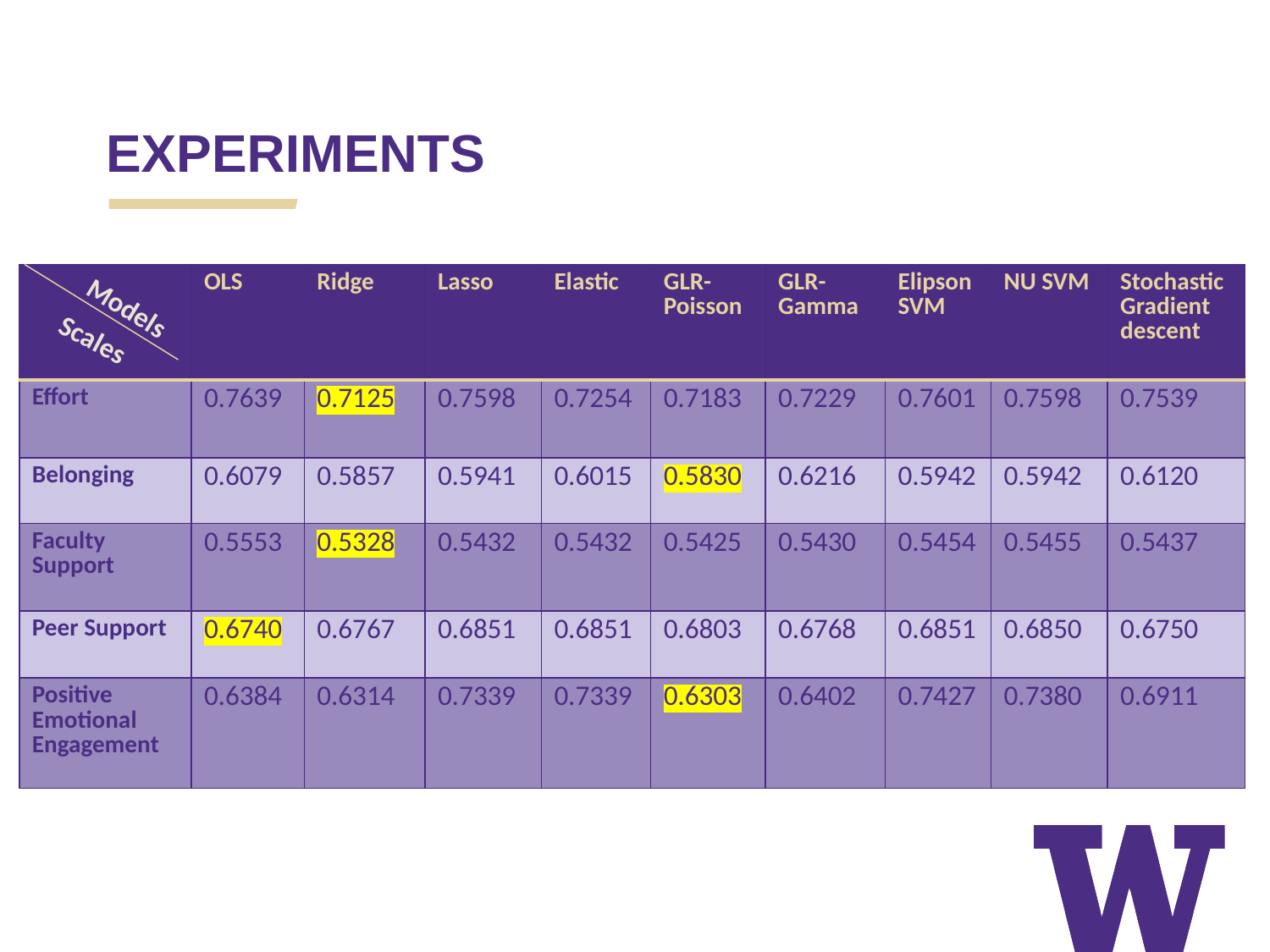

# EXPERIMENTS
|  | OLS | Ridge | Lasso | Elastic | GLR- Poisson | GLR-Gamma | Elipson SVM | NU SVM | Stochastic Gradient descent |
| --- | --- | --- | --- | --- | --- | --- | --- | --- | --- |
| Effort | 0.7639 | 0.7125 | 0.7598 | 0.7254 | 0.7183 | 0.7229 | 0.7601 | 0.7598 | 0.7539 |
| Belonging | 0.6079 | 0.5857 | 0.5941 | 0.6015 | 0.5830 | 0.6216 | 0.5942 | 0.5942 | 0.6120 |
| Faculty Support | 0.5553 | 0.5328 | 0.5432 | 0.5432 | 0.5425 | 0.5430 | 0.5454 | 0.5455 | 0.5437 |
| Peer Support | 0.6740 | 0.6767 | 0.6851 | 0.6851 | 0.6803 | 0.6768 | 0.6851 | 0.6850 | 0.6750 |
| Positive Emotional Engagement | 0.6384 | 0.6314 | 0.7339 | 0.7339 | 0.6303 | 0.6402 | 0.7427 | 0.7380 | 0.6911 |
Models
Scales